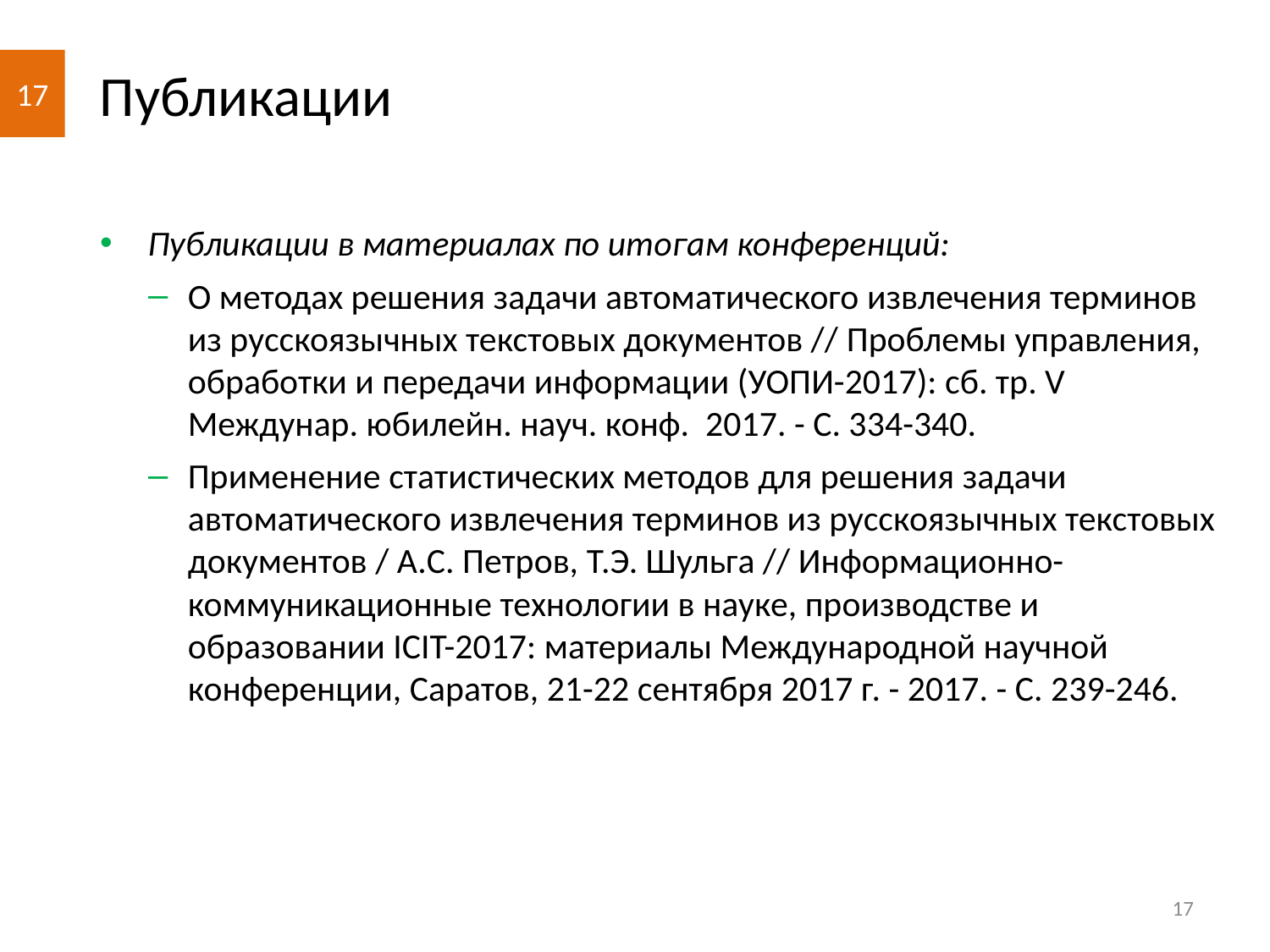

17
Публикации

Публикации в материалах по итогам конференций:
О методах решения задачи автоматического извлечения терминов из русскоязычных текстовых документов // Проблемы управления, обработки и передачи информации (УОПИ-2017): сб. тр. V Междунар. юбилейн. науч. конф.  2017. - C. 334-340.
Применение статистических методов для решения задачи автоматического извлечения терминов из русскоязычных текстовых документов / А.С. Петров, Т.Э. Шульга // Информационно-коммуникационные технологии в науке, производстве и образовании ICIT-2017: материалы Международной научной конференции, Саратов, 21-22 сентября 2017 г. - 2017. - С. 239-246.

17